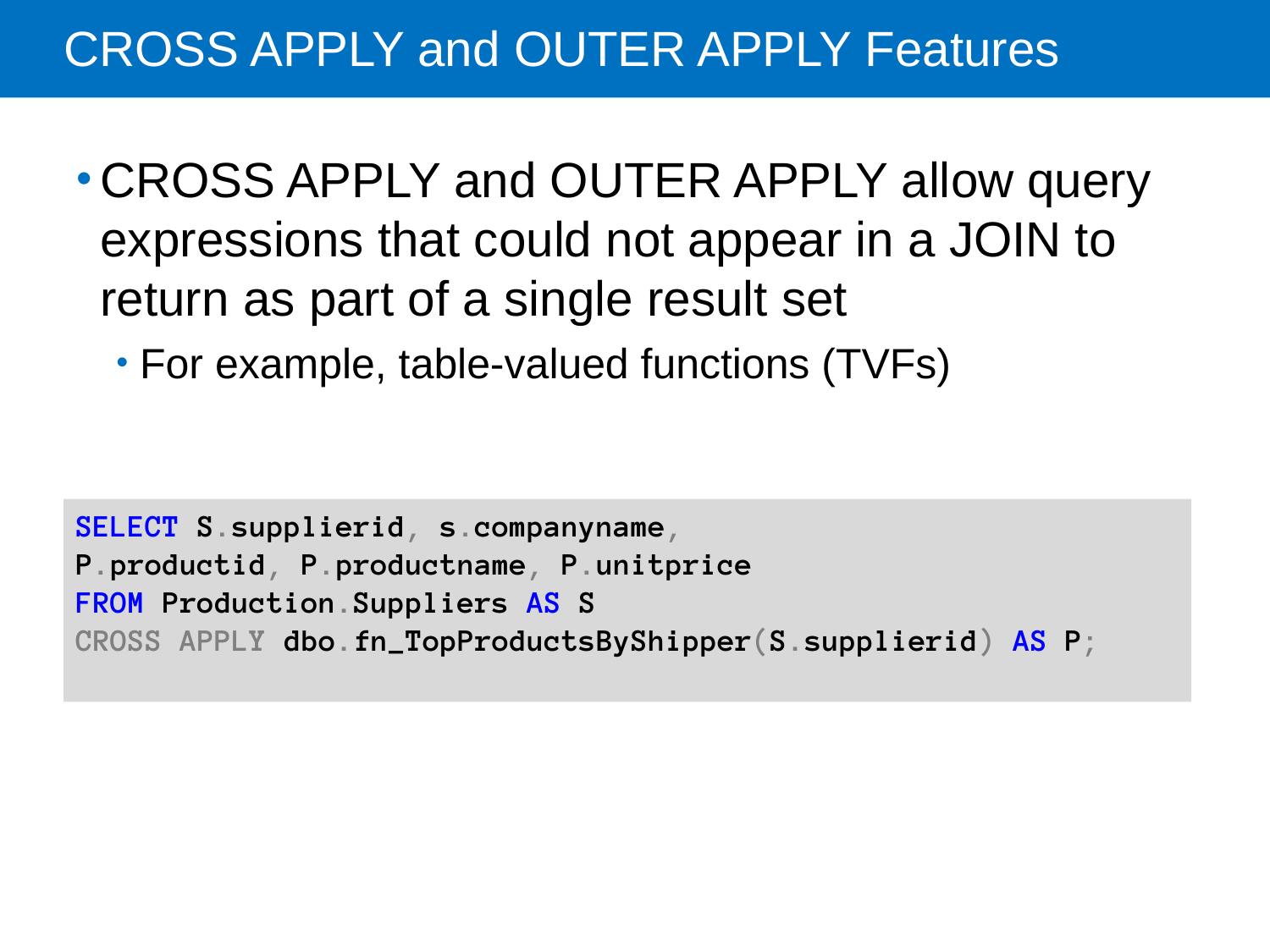

# CROSS APPLY and OUTER APPLY Features
CROSS APPLY and OUTER APPLY allow query expressions that could not appear in a JOIN to return as part of a single result set
For example, table-valued functions (TVFs)
SELECT S.supplierid, s.companyname,
P.productid, P.productname, P.unitprice
FROM Production.Suppliers AS S
CROSS APPLY dbo.fn_TopProductsByShipper(S.supplierid) AS P;